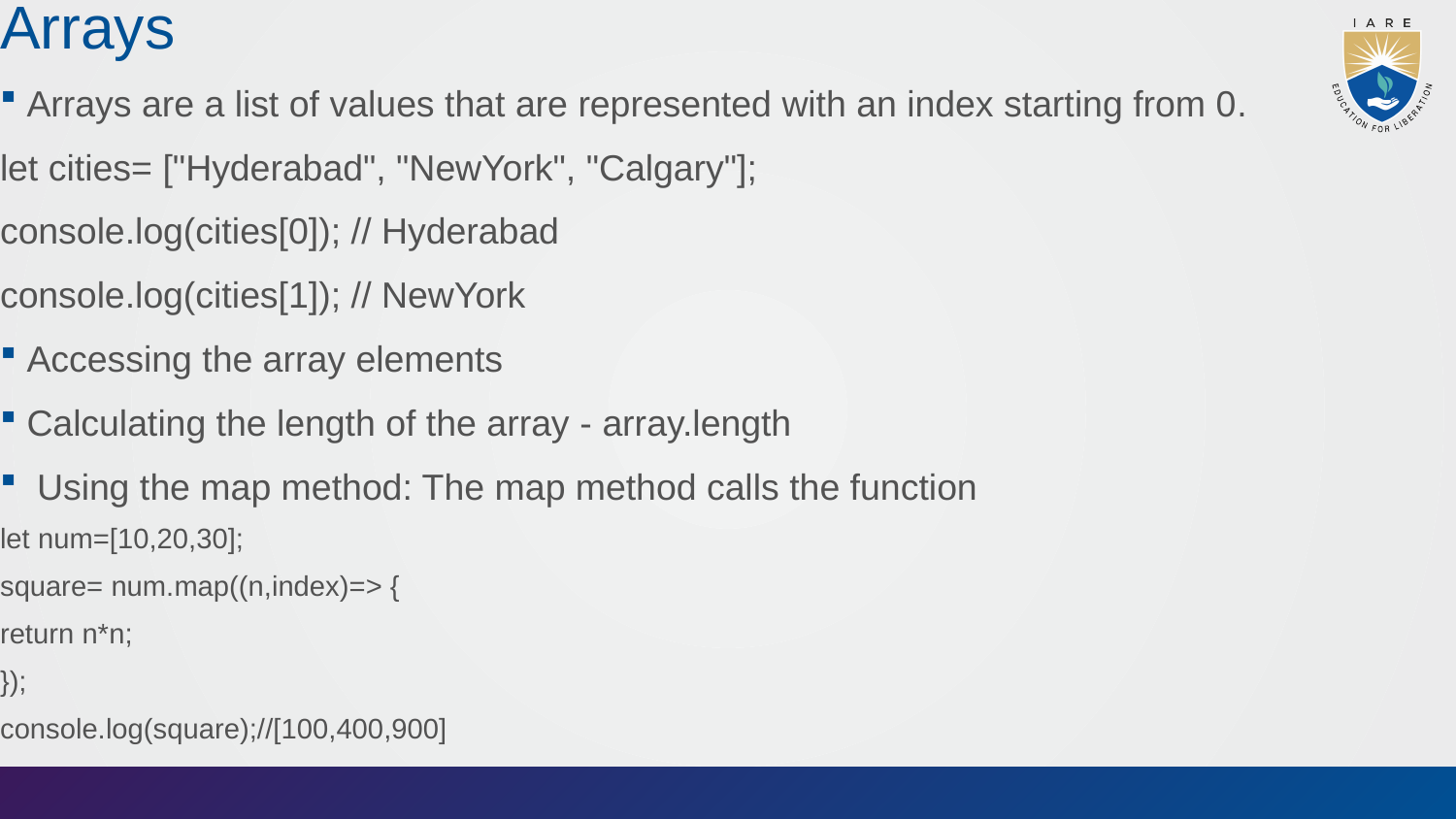

# Arrays
Arrays are a list of values that are represented with an index starting from 0.
let cities= ["Hyderabad", "NewYork", "Calgary"];
console.log(cities[0]); // Hyderabad
console.log(cities[1]); // NewYork
Accessing the array elements
Calculating the length of the array - array.length
 Using the map method: The map method calls the function
let num=[10,20,30];
square= num.map((n,index)=> {
return n*n;
});
console.log(square);//[100,400,900]
12